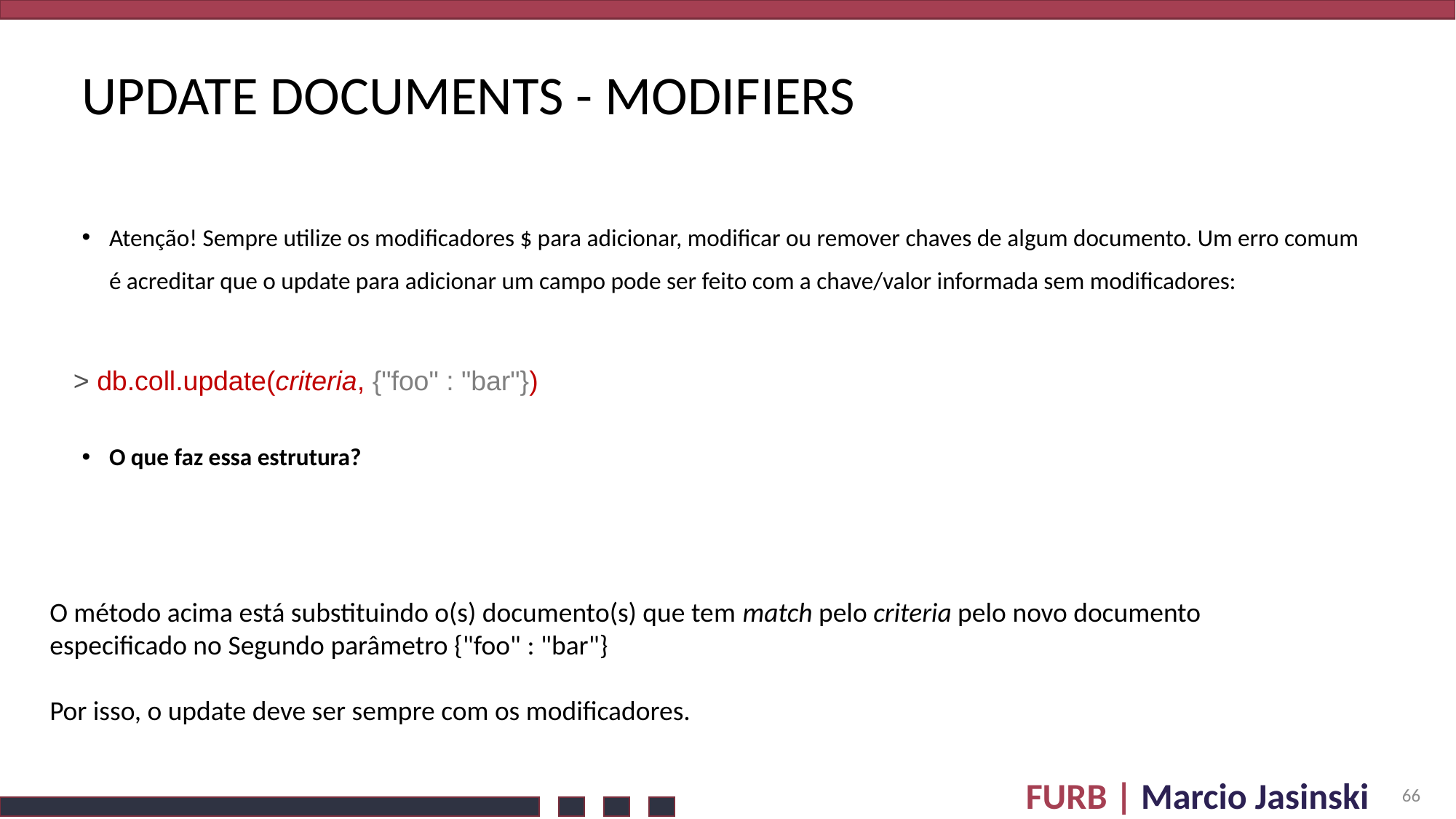

# update Documents - MODIFIERS
Atenção! Sempre utilize os modificadores $ para adicionar, modificar ou remover chaves de algum documento. Um erro comum é acreditar que o update para adicionar um campo pode ser feito com a chave/valor informada sem modificadores:

O que faz essa estrutura?

> db.coll.update(criteria, {"foo" : "bar"})
O método acima está substituindo o(s) documento(s) que tem match pelo criteria pelo novo documento especificado no Segundo parâmetro {"foo" : "bar"}

Por isso, o update deve ser sempre com os modificadores.

66